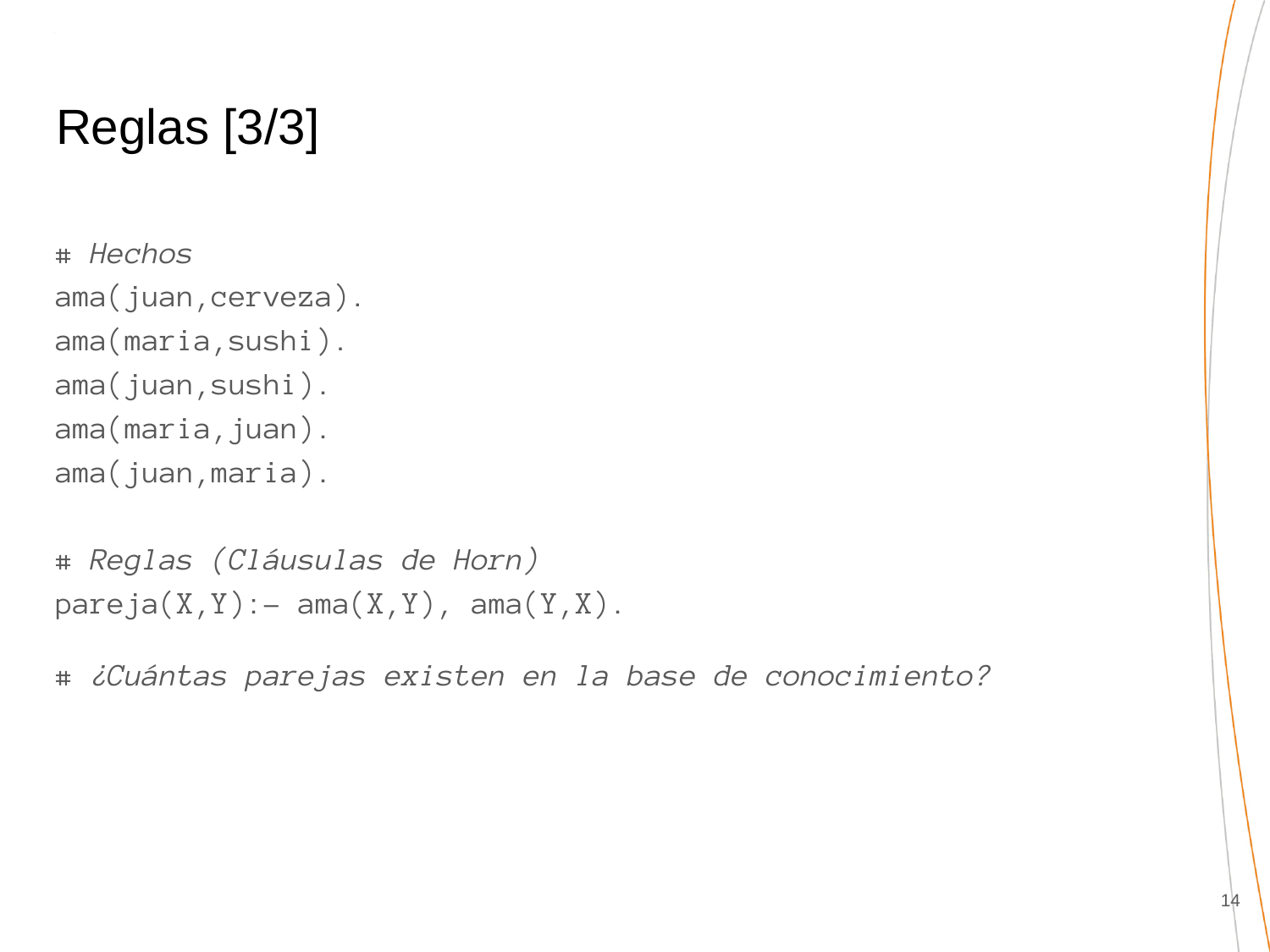

# Reglas [3/3]
# Hechos ama(juan,cerveza). ama(maria,sushi).
ama(juan,sushi).
ama(maria,juan).
ama(juan,maria).
# Reglas (Cláusulas de Horn)
pareja(X,Y):- ama(X,Y), ama(Y,X).
# ¿Cuántas parejas existen en la base de conocimiento?

14